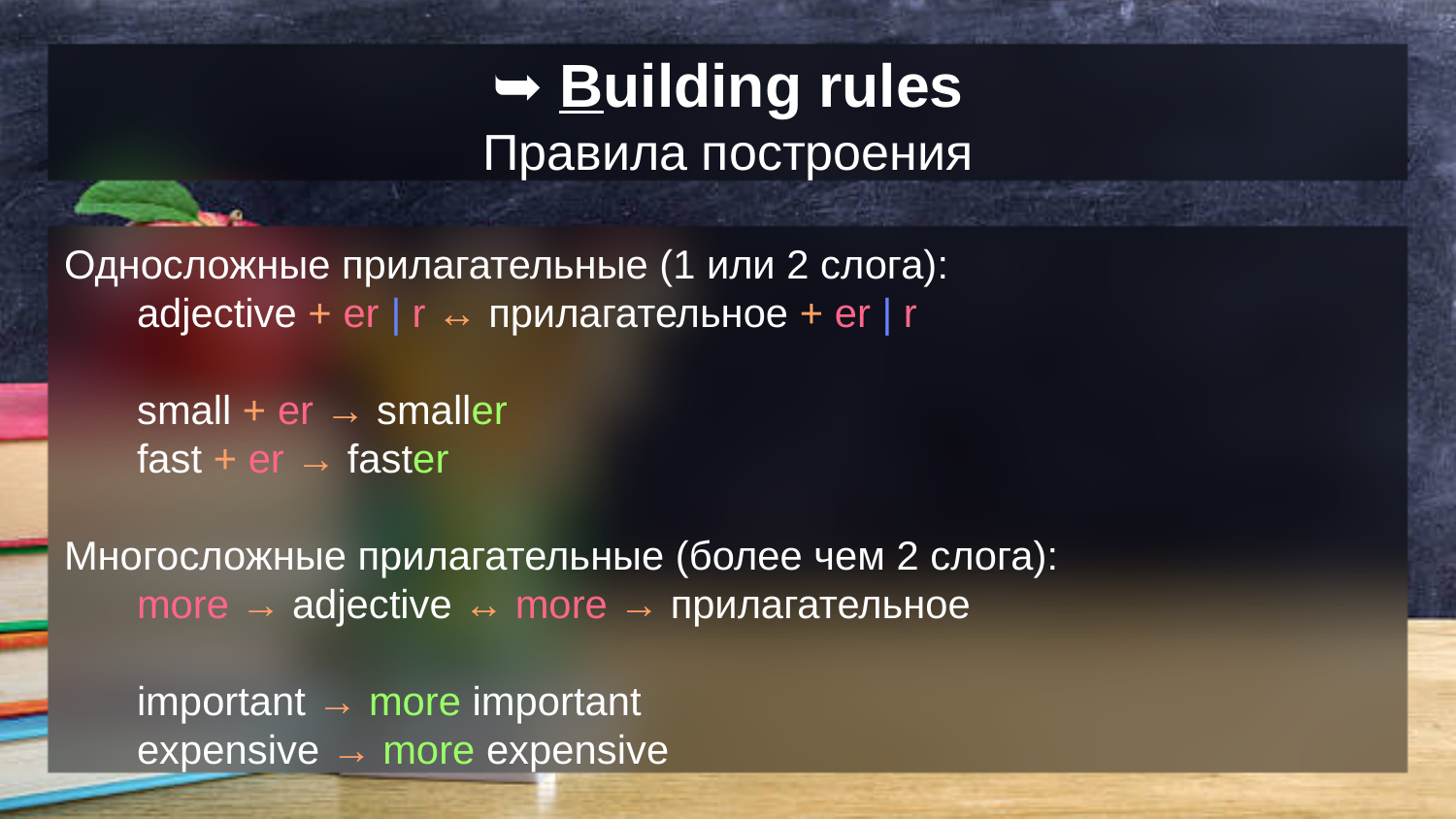

# ➥ Building rules
Правила построения
Односложные прилагательные (1 или 2 слога):
adjective + er | r ↔ прилагательное + er | r

small + er → smaller
fast + er → faster

Многосложные прилагательные (более чем 2 слога):
more → adjective ↔ more → прилагательное

important → more important
expensive → more expensive